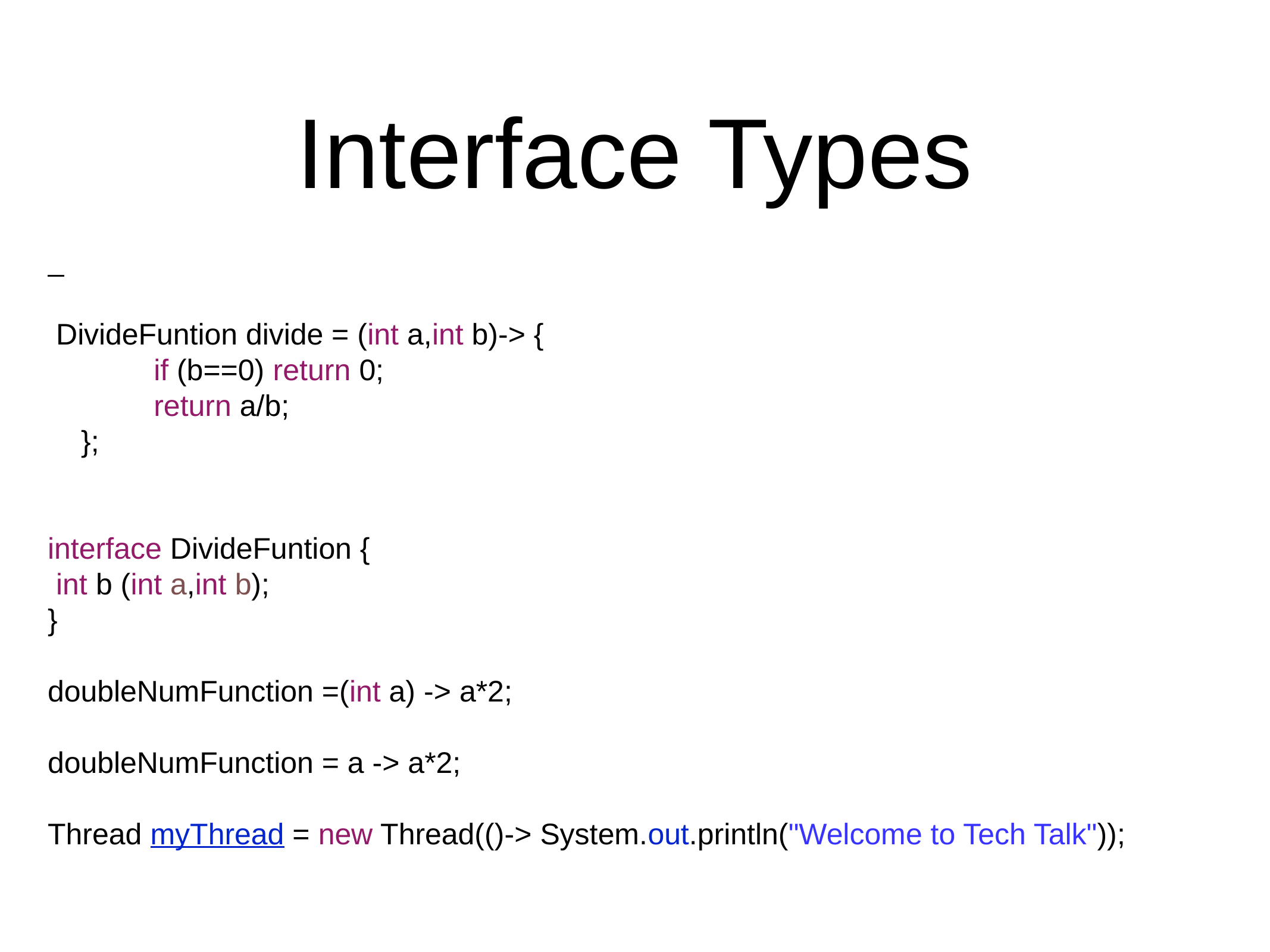

Interface Types

 DivideFuntion divide = (int a,int b)-> {
    	  if (b==0) return 0;
    	  return a/b;
    };

interface DivideFuntion {
 int b (int a,int b);
}

doubleNumFunction =(int a) -> a*2;

doubleNumFunction = a -> a*2;

Thread myThread = new Thread(()-> System.out.println("Welcome to Tech Talk"));